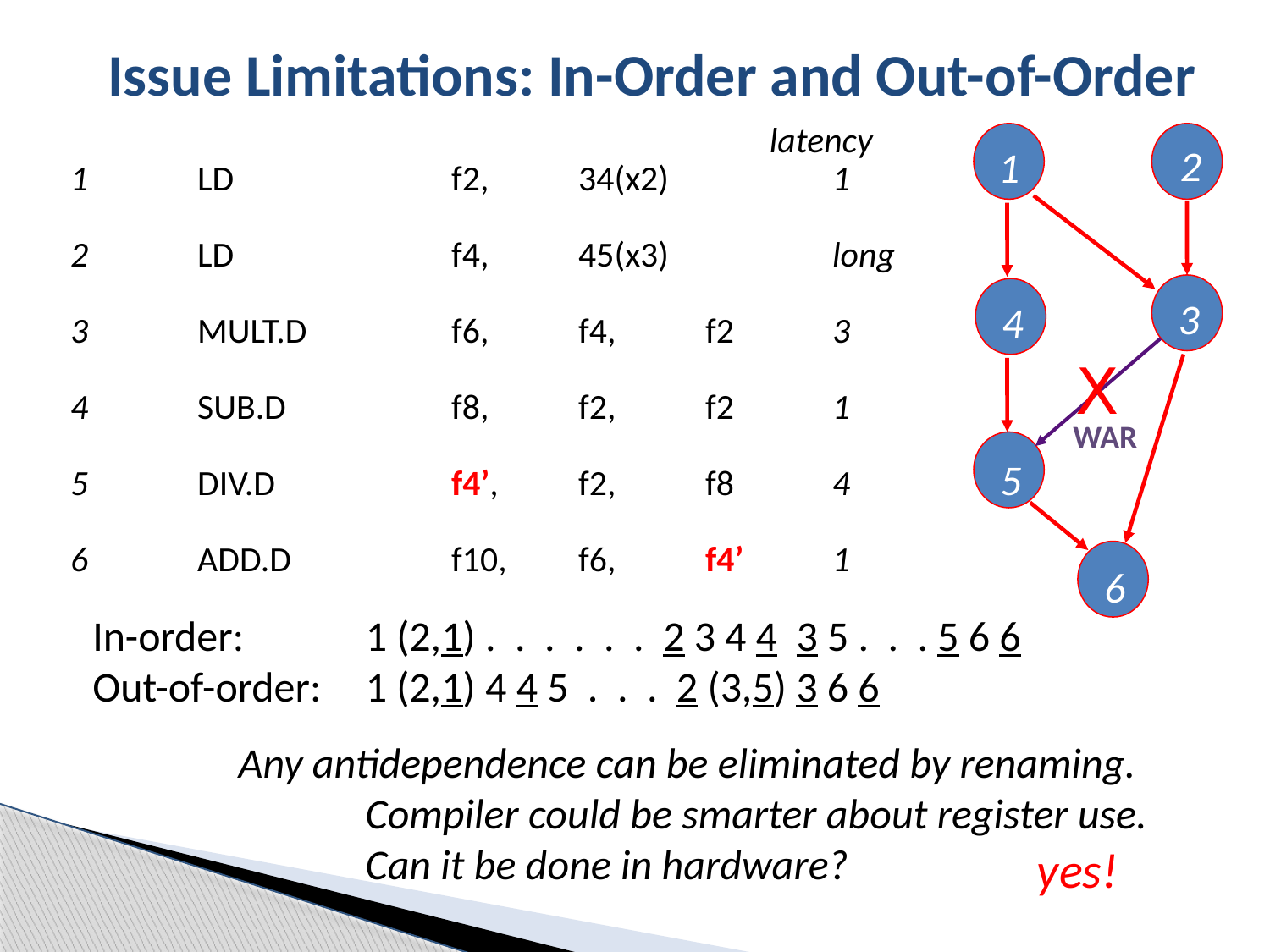

# Issue Limitations: In-Order and Out-of-Order
					        latency
1	LD		f2, 	34(x2)		1

2	LD		f4,	45(x3)		long

3	MULT.D		f6,	f4,	f2	3

4	SUB.D		f8,	f2,	f2	1

5	DIV.D		f4’,	f2,	f8	4

6	ADD.D		f10,	f6,	f4’	1

1

2

3

4

5

6
X
WAR
In-order:	  1 (2,1) .  .  .  .  .  .  2 3 4 4  3 5 .  .  . 5 6 6
Out-of-order: 	  1 (2,1) 4 4 5  .  .  .  2 (3,5) 3 6 6
Any antidependence can be eliminated by renaming.
Compiler could be smarter about register use.
Can it be done in hardware?
yes!